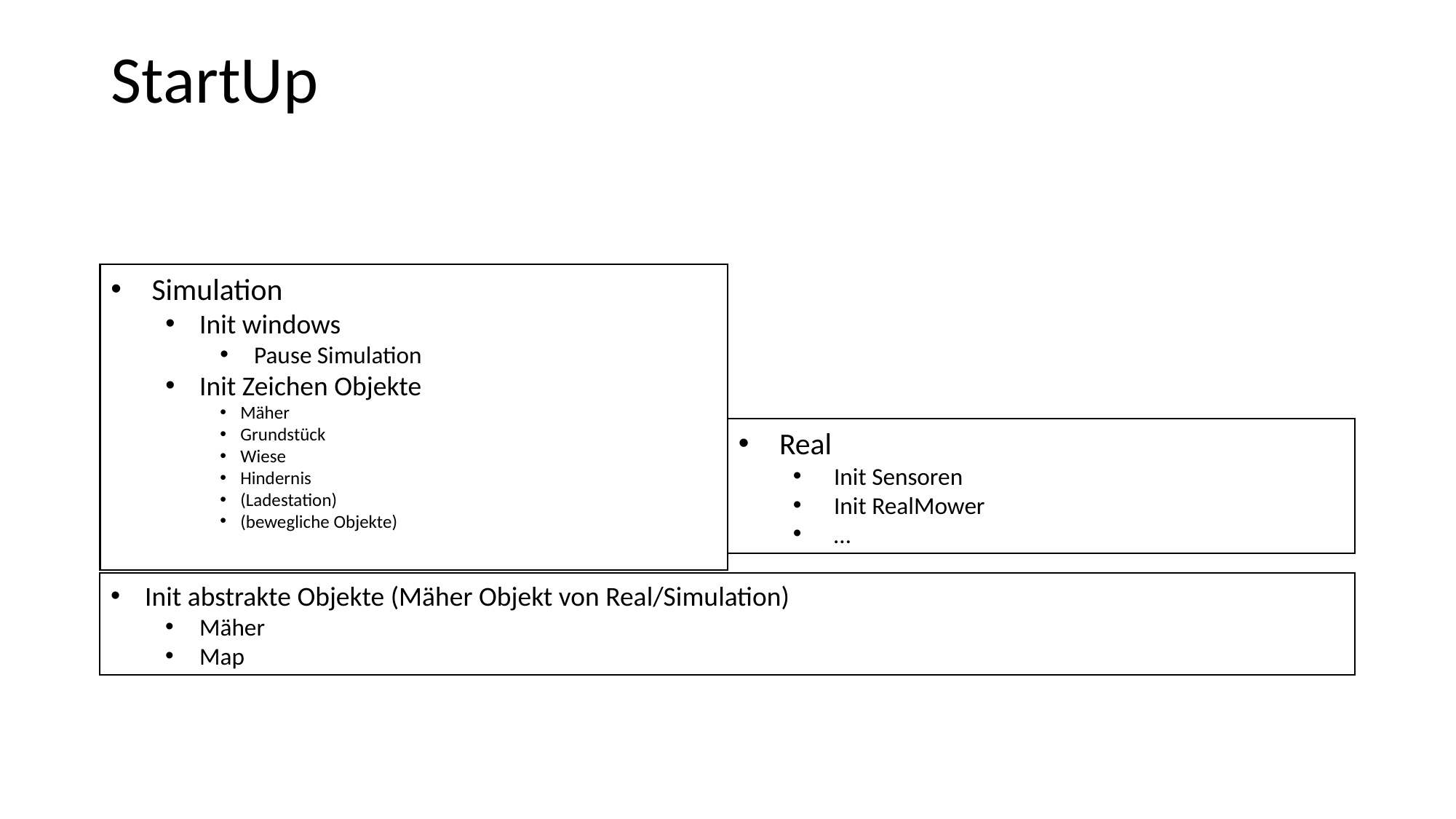

# StartUp
Simulation
Init windows
Pause Simulation
Init Zeichen Objekte
Mäher
Grundstück
Wiese
Hindernis
(Ladestation)
(bewegliche Objekte)

Real
Init Sensoren
Init RealMower
…
Init abstrakte Objekte (Mäher Objekt von Real/Simulation)
Mäher
Map